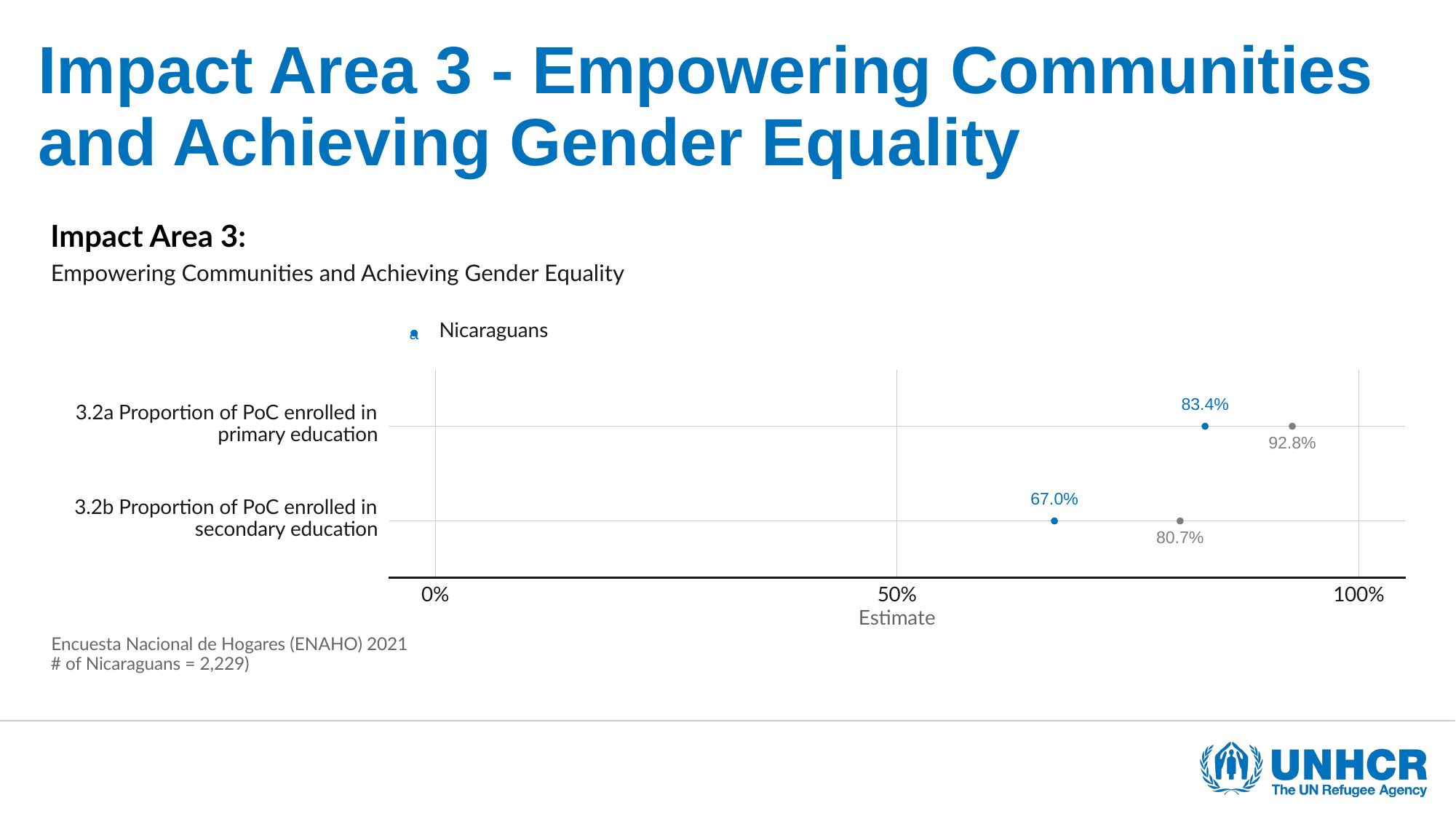

# Impact Area 3 - Empowering Communities and Achieving Gender Equality

Impact Area 3:
Empowering Communities and Achieving Gender Equality
Nicaraguans
a

83.4%
3.2a Proportion of PoC enrolled in

primary education

92.8%
67.0%
3.2b Proportion of PoC enrolled in

secondary education

80.7%

0%
50%
100%
Estimate
Encuesta Nacional de Hogares (ENAHO) 2021
# of Nicaraguans = 2,229)